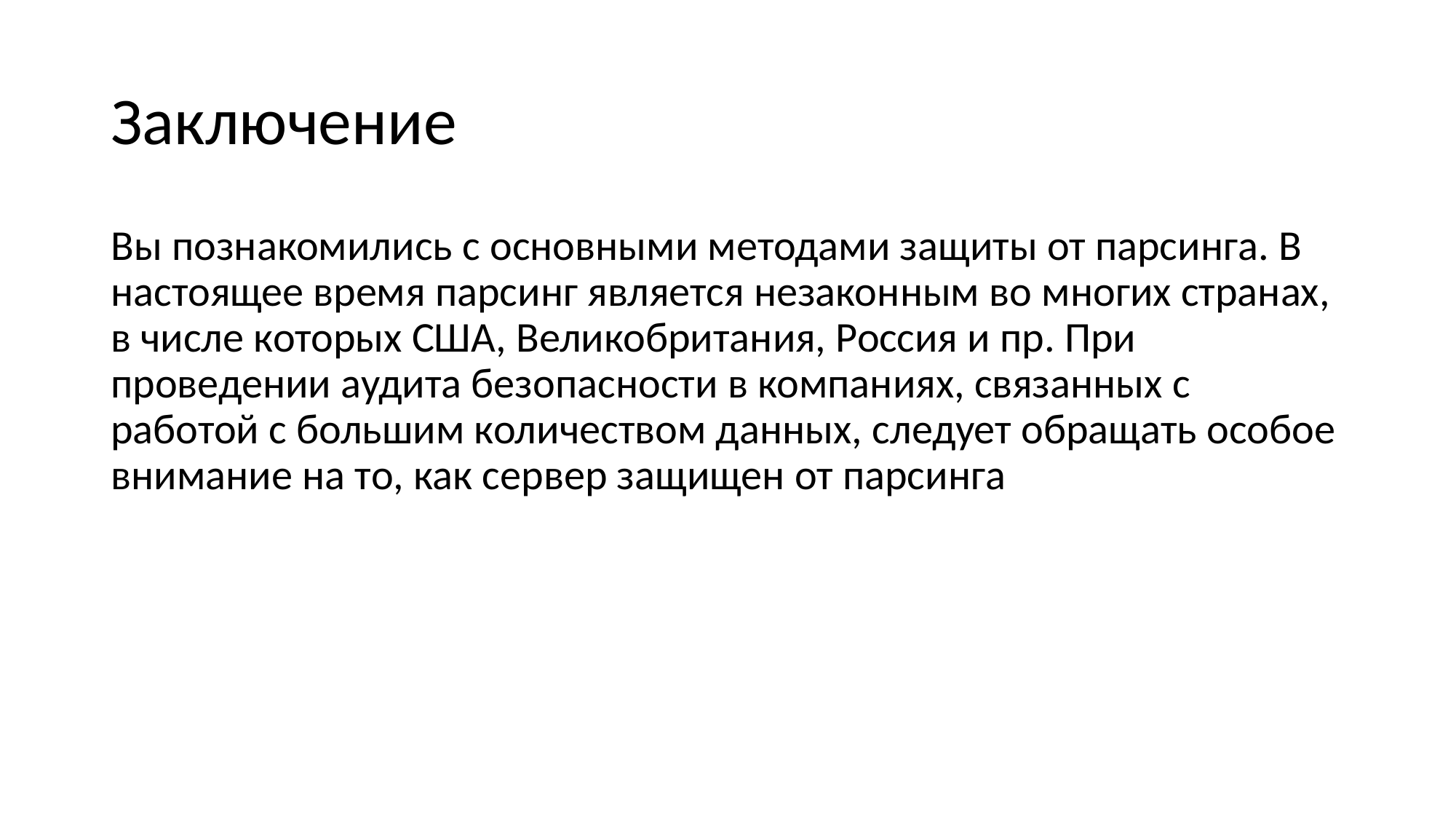

# Заключение
Вы познакомились с основными методами защиты от парсинга. В настоящее время парсинг является незаконным во многих странах, в числе которых США, Великобритания, Россия и пр. При проведении аудита безопасности в компаниях, связанных с работой с большим количеством данных, следует обращать особое внимание на то, как сервер защищен от парсинга